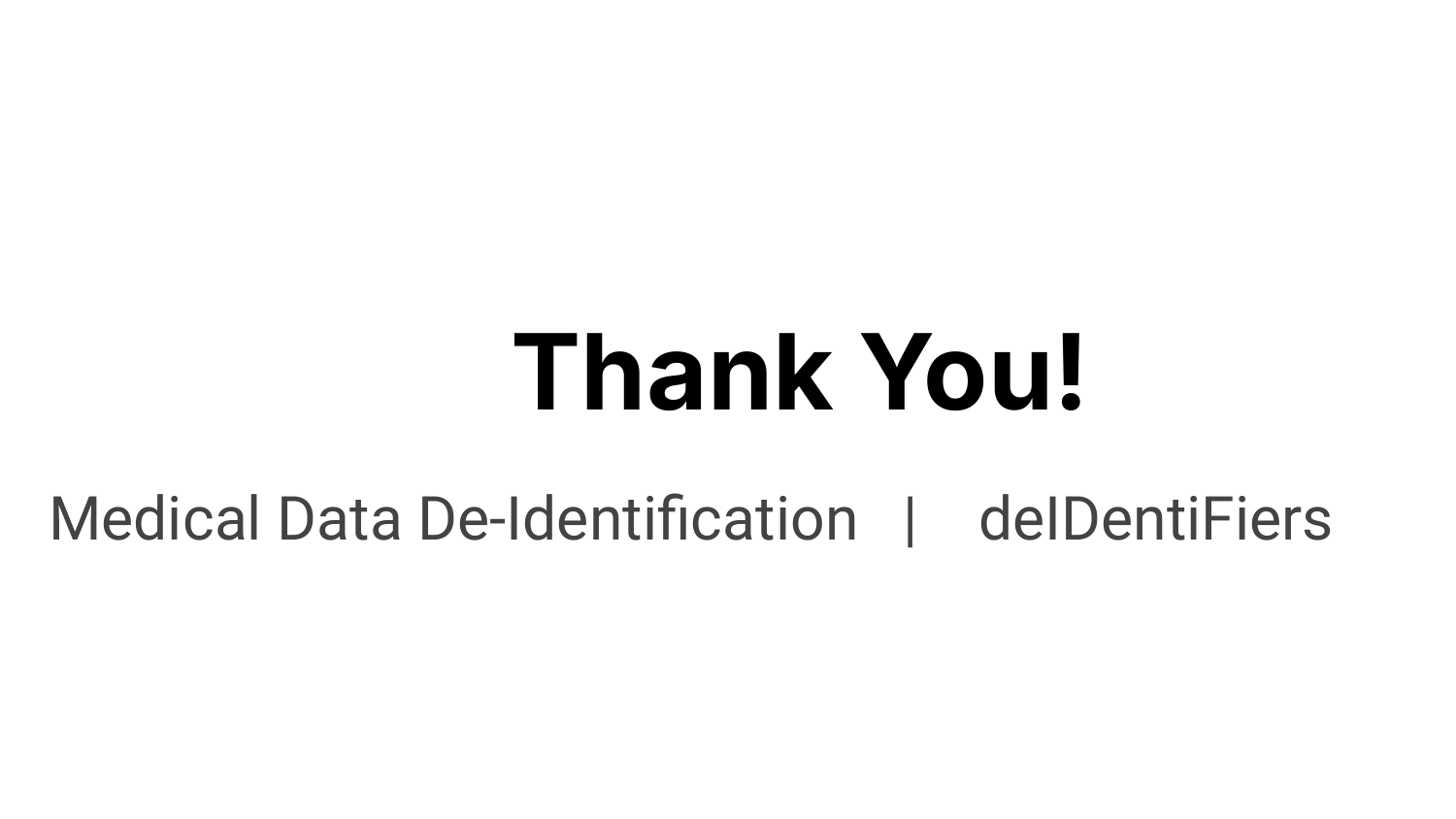

# Thank You!
Medical Data De-Identification   |    deIDentiFiers